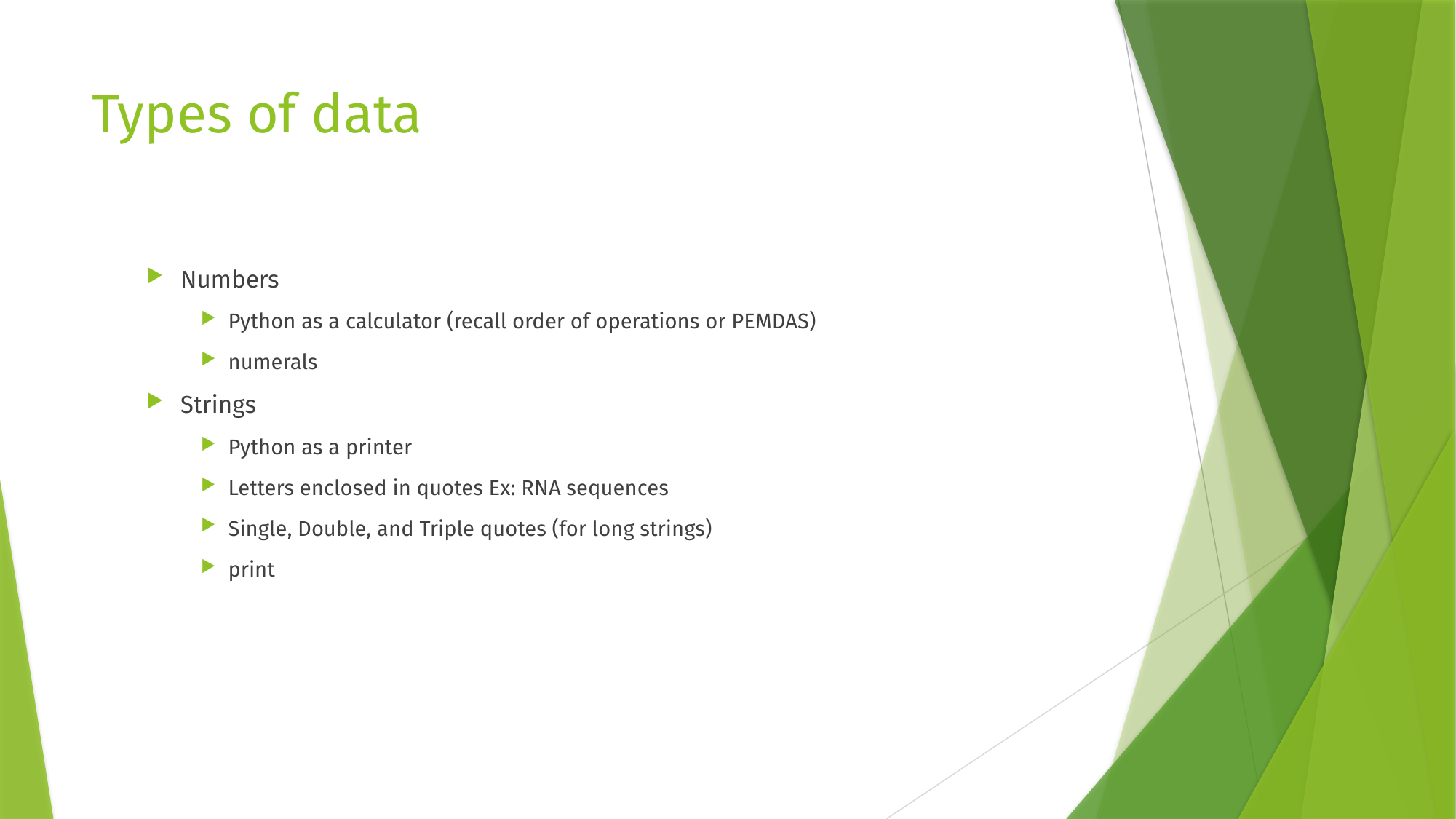

# Types of data
Numbers
Python as a calculator (recall order of operations or PEMDAS)
numerals
Strings
Python as a printer
Letters enclosed in quotes Ex: RNA sequences
Single, Double, and Triple quotes (for long strings)
print